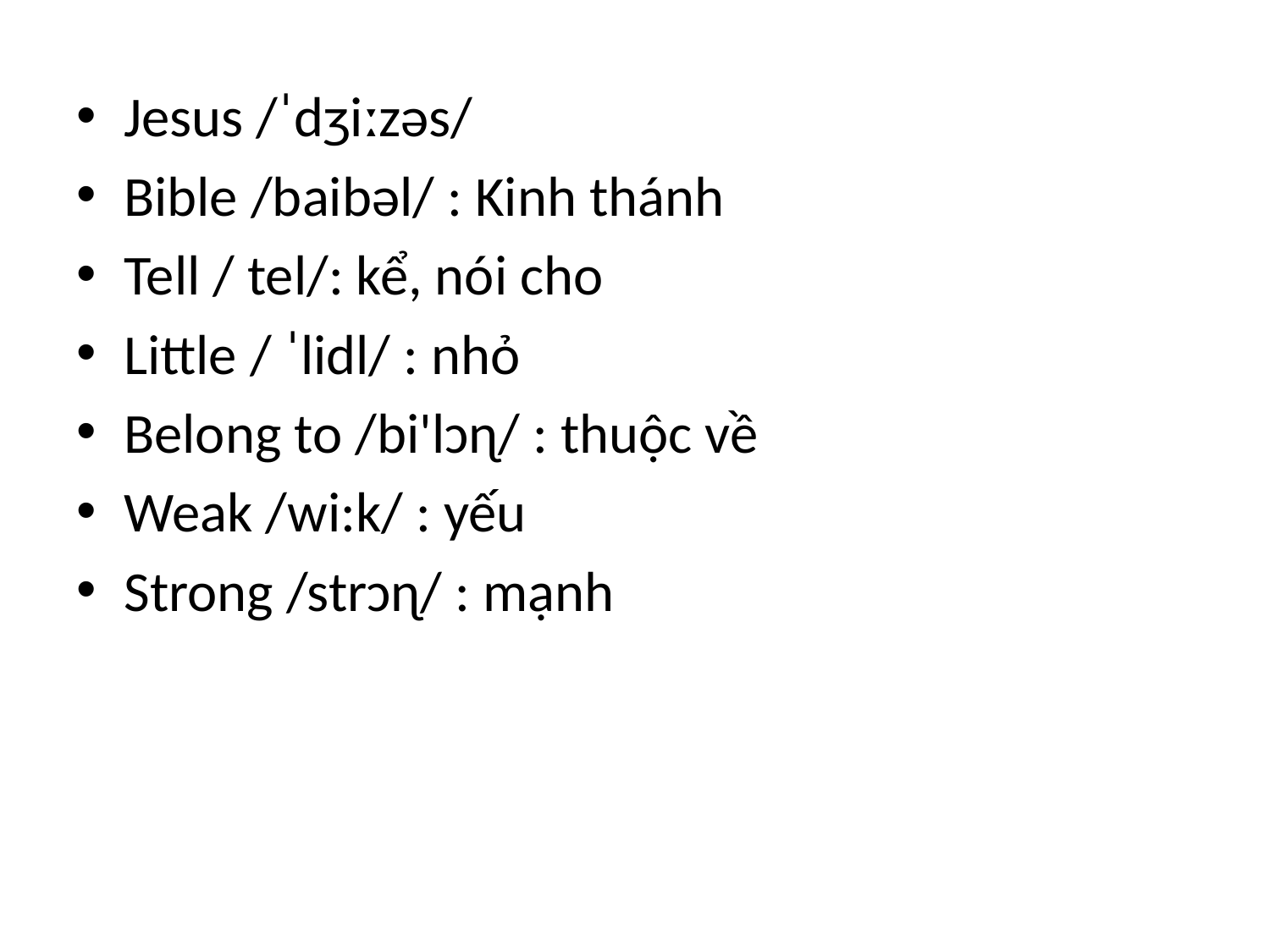

Jesus /ˈdʒiːzəs/
Bible /baibəl/ : Kinh thánh
Tell / tel/: kể, nói cho
Little / ˈlidl/ : nhỏ
Belong to /bi'lɔɳ/ : thuộc về
Weak /wi:k/ : yếu
Strong /strɔɳ/ : mạnh